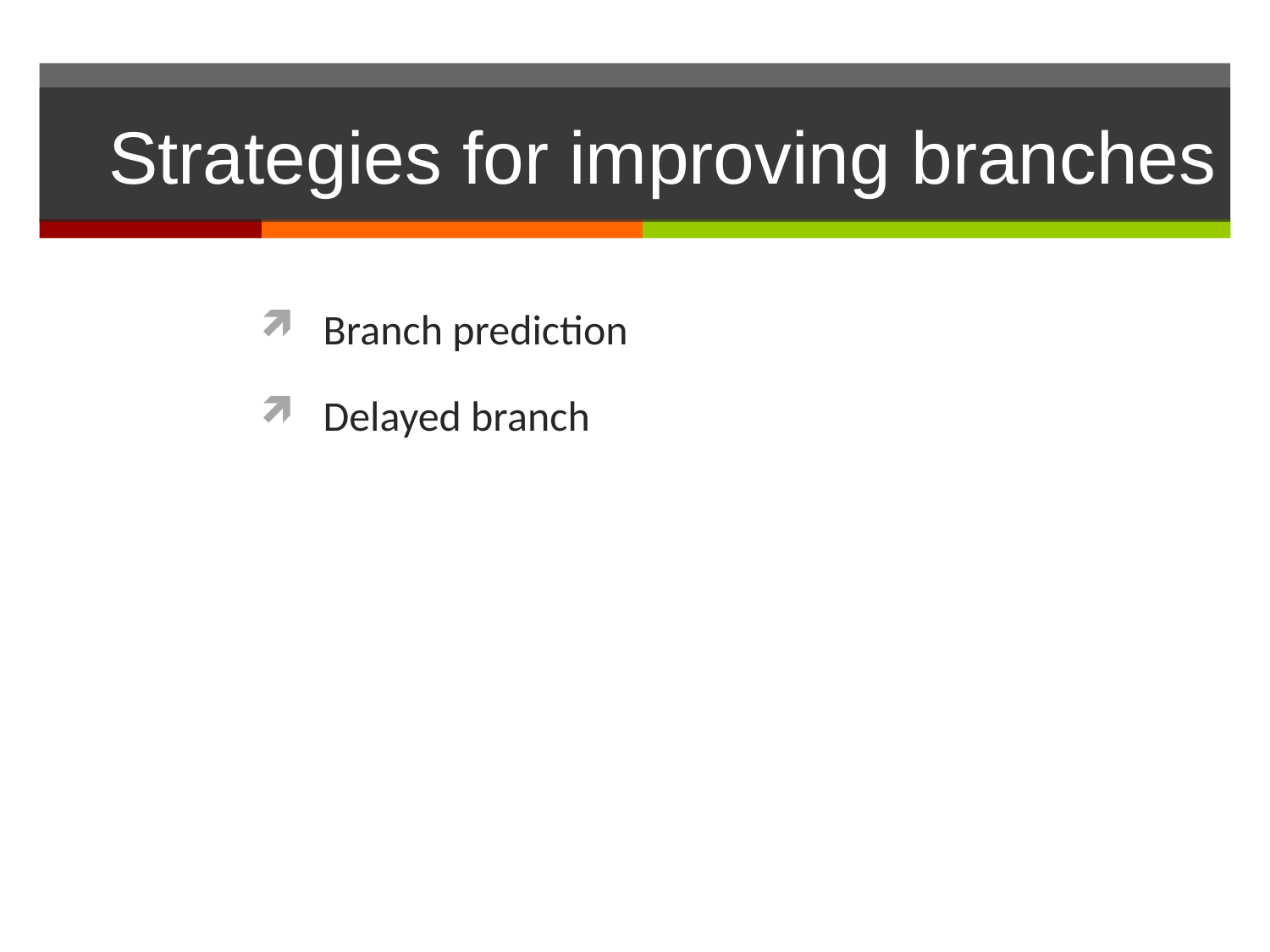

# Strategies for improving branches
Branch prediction
Delayed branch